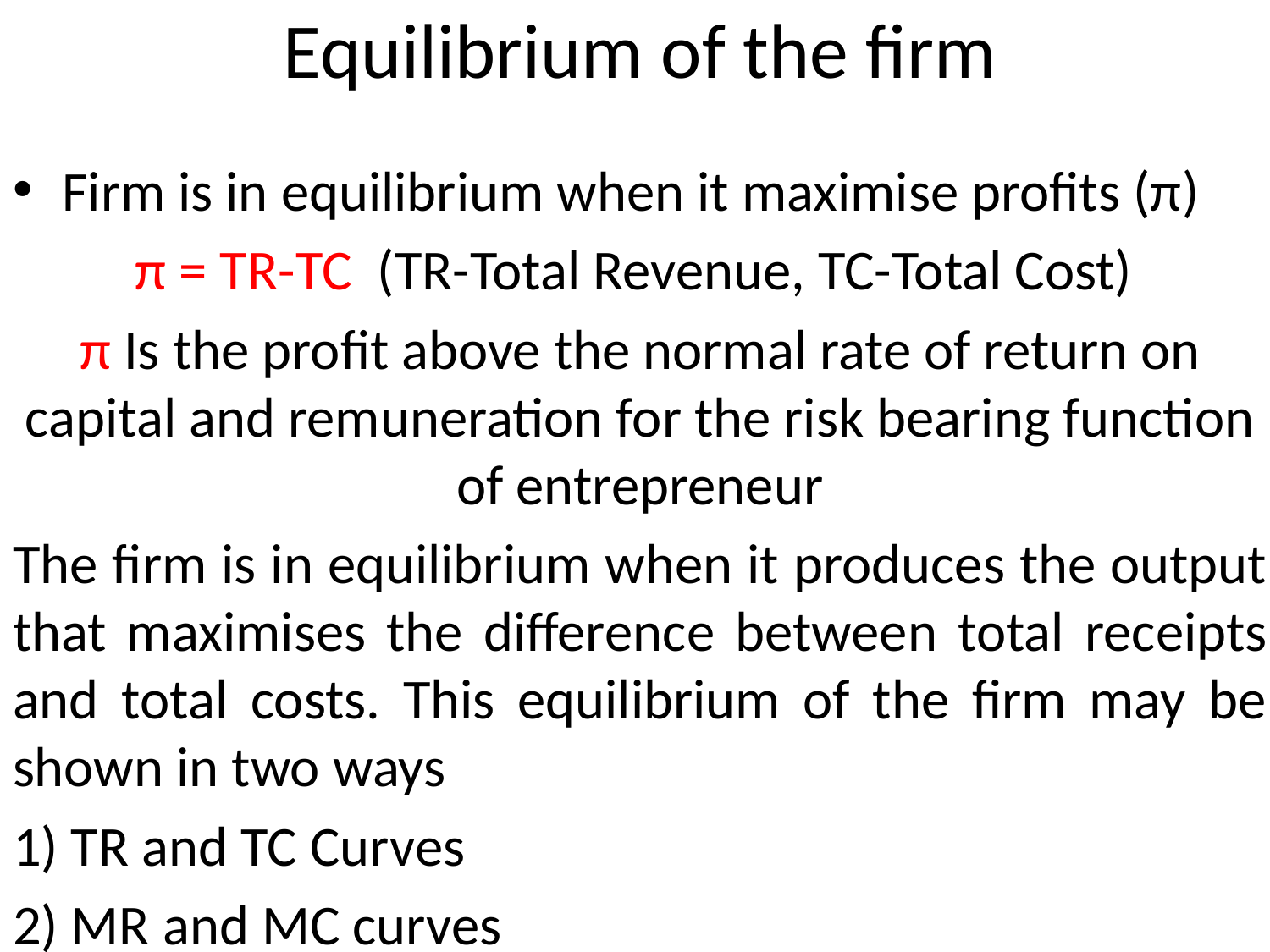

# Equilibrium of the firm
Firm is in equilibrium when it maximise profits (π)
π = TR-TC  (TR-Total Revenue, TC-Total Cost)
π Is the profit above the normal rate of return on capital and remuneration for the risk bearing function of entrepreneur
The firm is in equilibrium when it produces the output that maximises the difference between total receipts and total costs. This equilibrium of the firm may be shown in two ways
1) TR and TC Curves
2) MR and MC curves